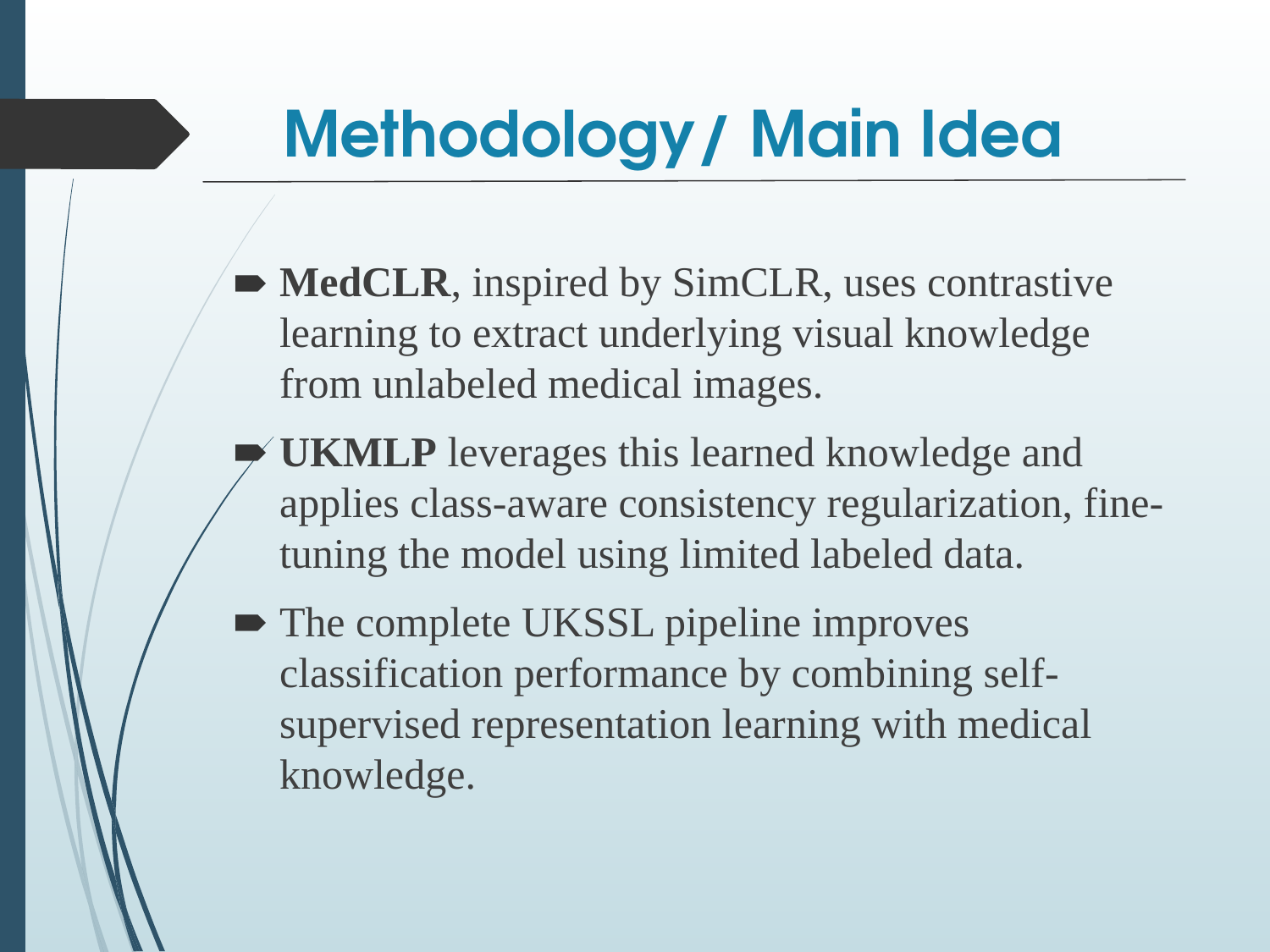

# Methodology/ Main Idea
MedCLR, inspired by SimCLR, uses contrastive learning to extract underlying visual knowledge from unlabeled medical images.
UKMLP leverages this learned knowledge and applies class-aware consistency regularization, fine-tuning the model using limited labeled data.
The complete UKSSL pipeline improves classification performance by combining self-supervised representation learning with medical knowledge.